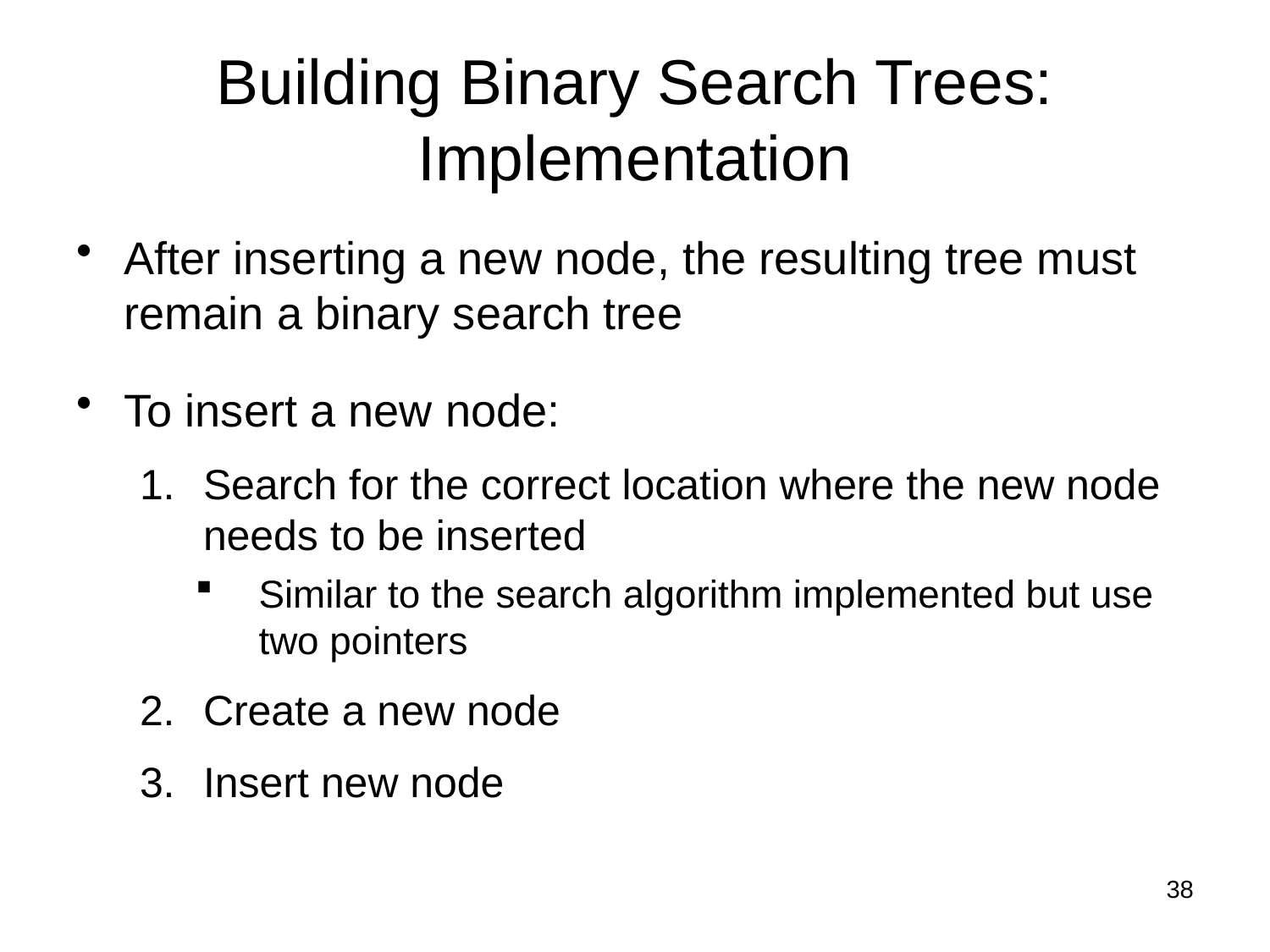

# Building Binary Search Trees: Implementation
After inserting a new node, the resulting tree must remain a binary search tree
To insert a new node:
Search for the correct location where the new node needs to be inserted
Similar to the search algorithm implemented but use two pointers
Create a new node
Insert new node
38